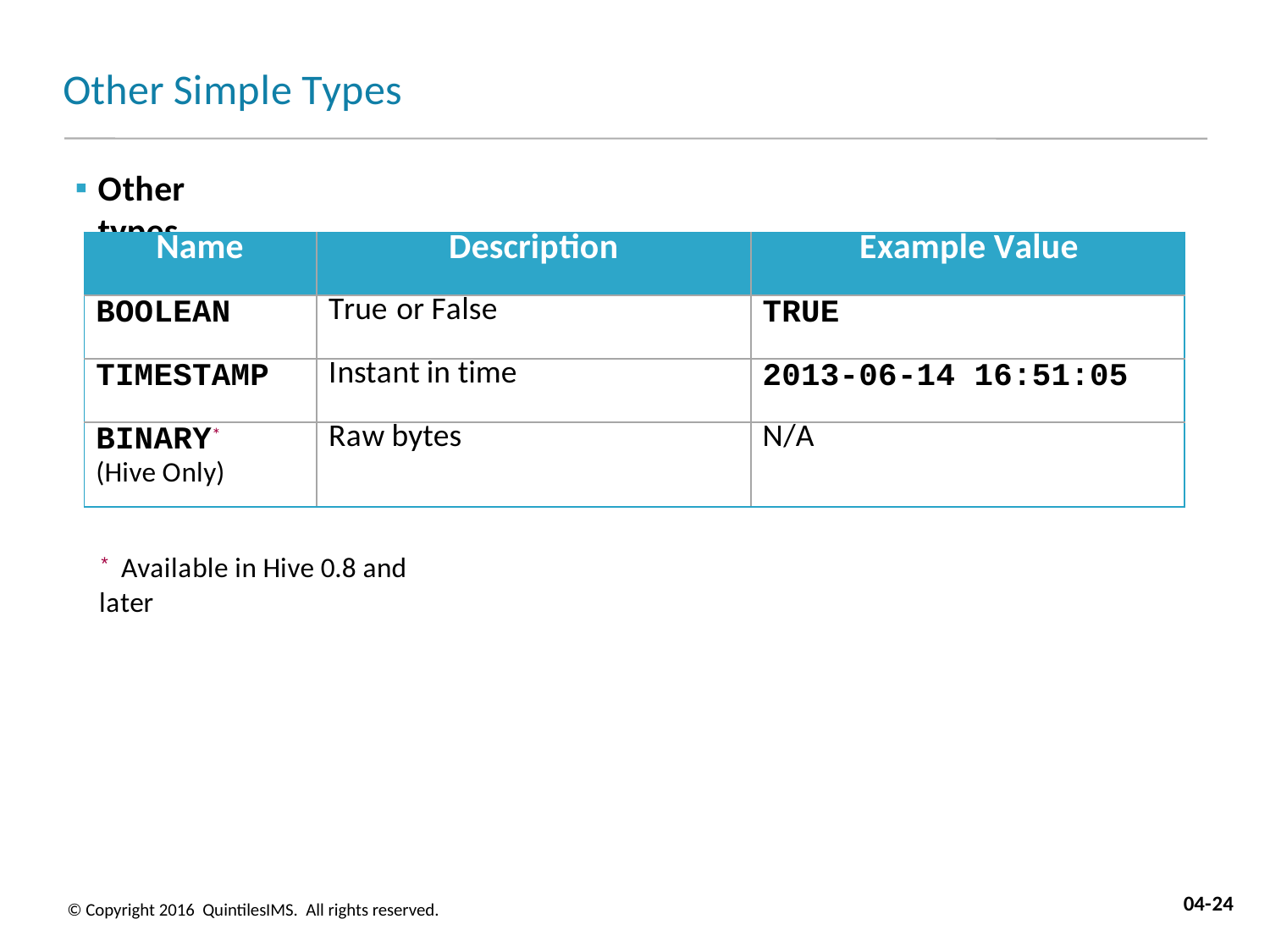

# Other Simple Types
Other types
| Name | Description | Example Value |
| --- | --- | --- |
| BOOLEAN | True or False | TRUE |
| TIMESTAMP | Instant in time | 2013-06-14 16:51:05 |
| BINARY\* (Hive Only) | Raw bytes | N/A |
* Available in Hive 0.8 and later
04-24
© Copyright 2016  QuintilesIMS.  All rights reserved.